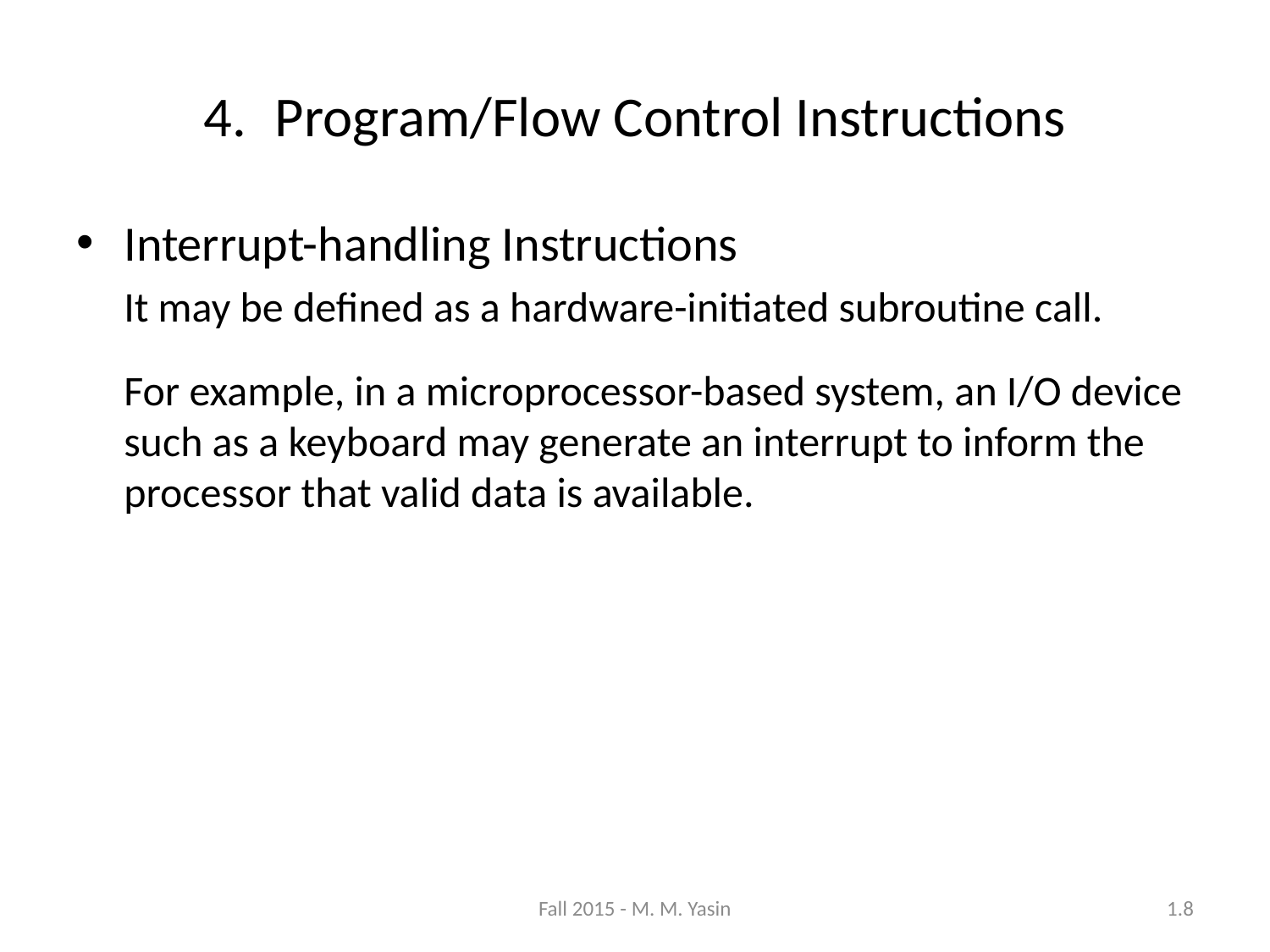

Program/Flow Control Instructions

Interrupt-handling Instructions
	It may be defined as a hardware-initiated subroutine call.

	For example, in a microprocessor-based system, an I/O device such as a keyboard may generate an interrupt to inform the processor that valid data is available.
Fall 2015 - M. M. Yasin
1.8